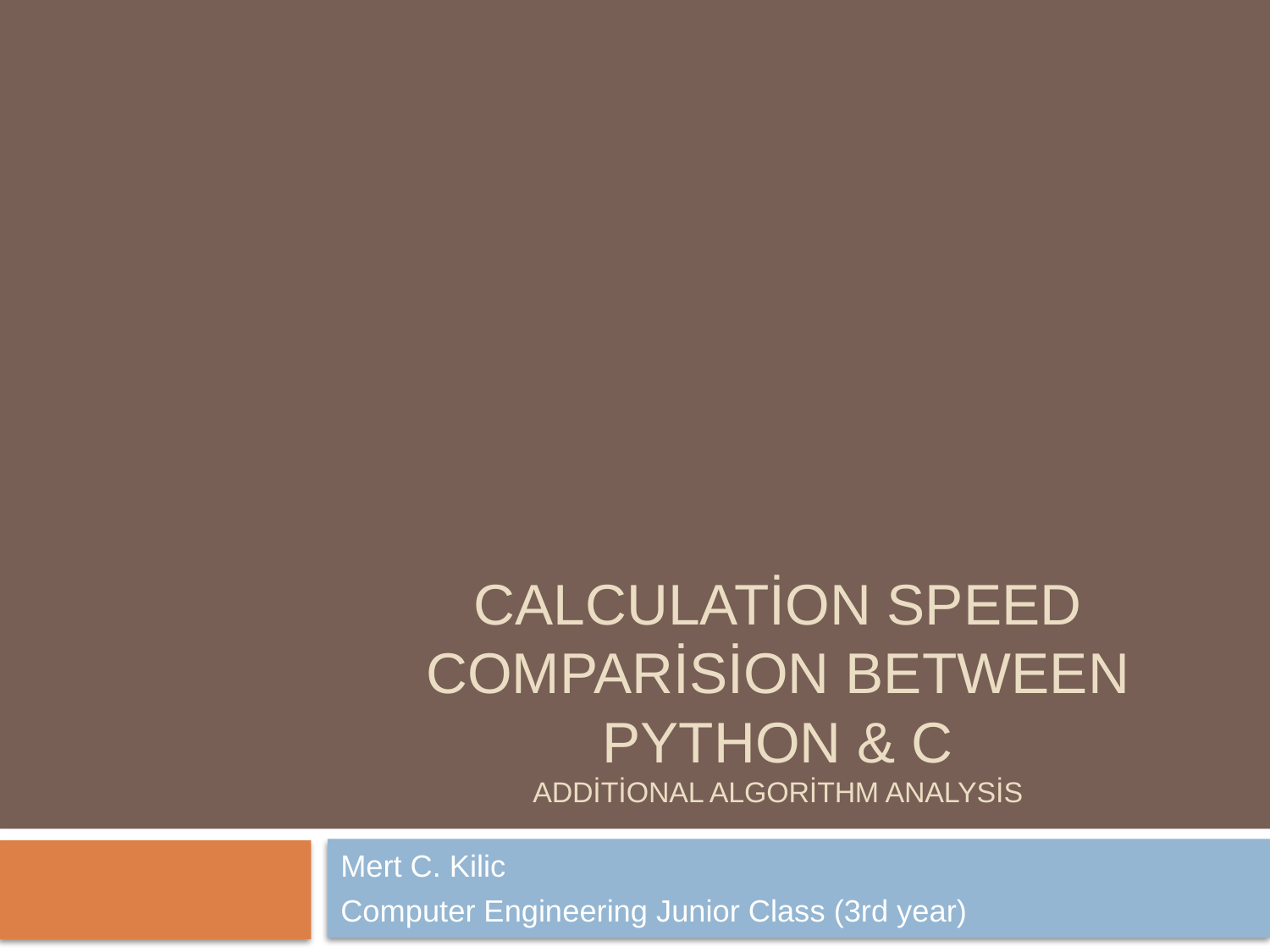

# Calculation Speed comparision between python & C Additional algorithm analysis
Mert C. Kilic
Computer Engineering Junior Class (3rd year)